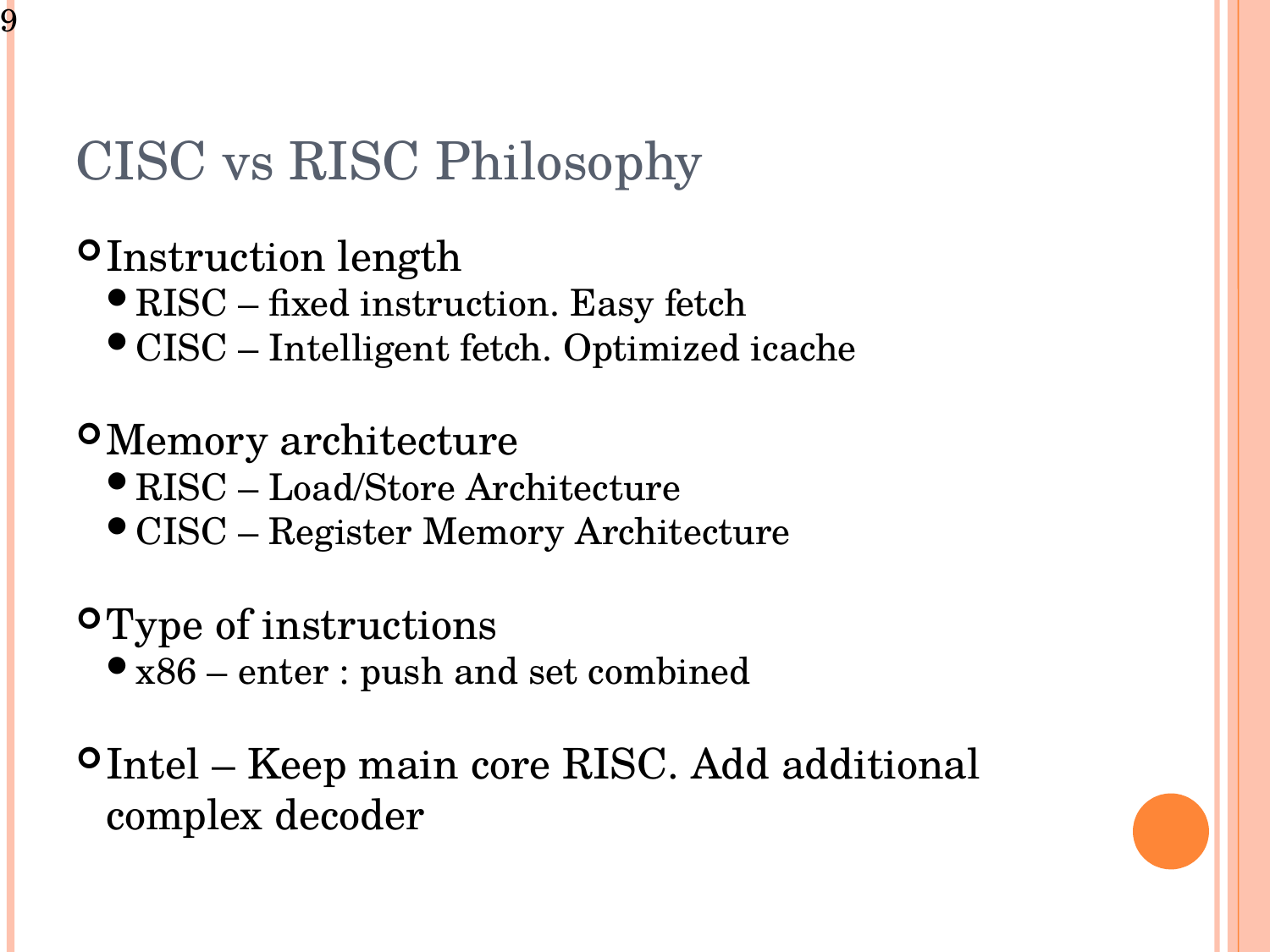

9
CISC vs RISC Philosophy
Instruction length
RISC – fixed instruction. Easy fetch
CISC – Intelligent fetch. Optimized icache

Memory architecture
RISC – Load/Store Architecture
CISC – Register Memory Architecture

Type of instructions
x86 – enter : push and set combined

Intel – Keep main core RISC. Add additional complex decoder